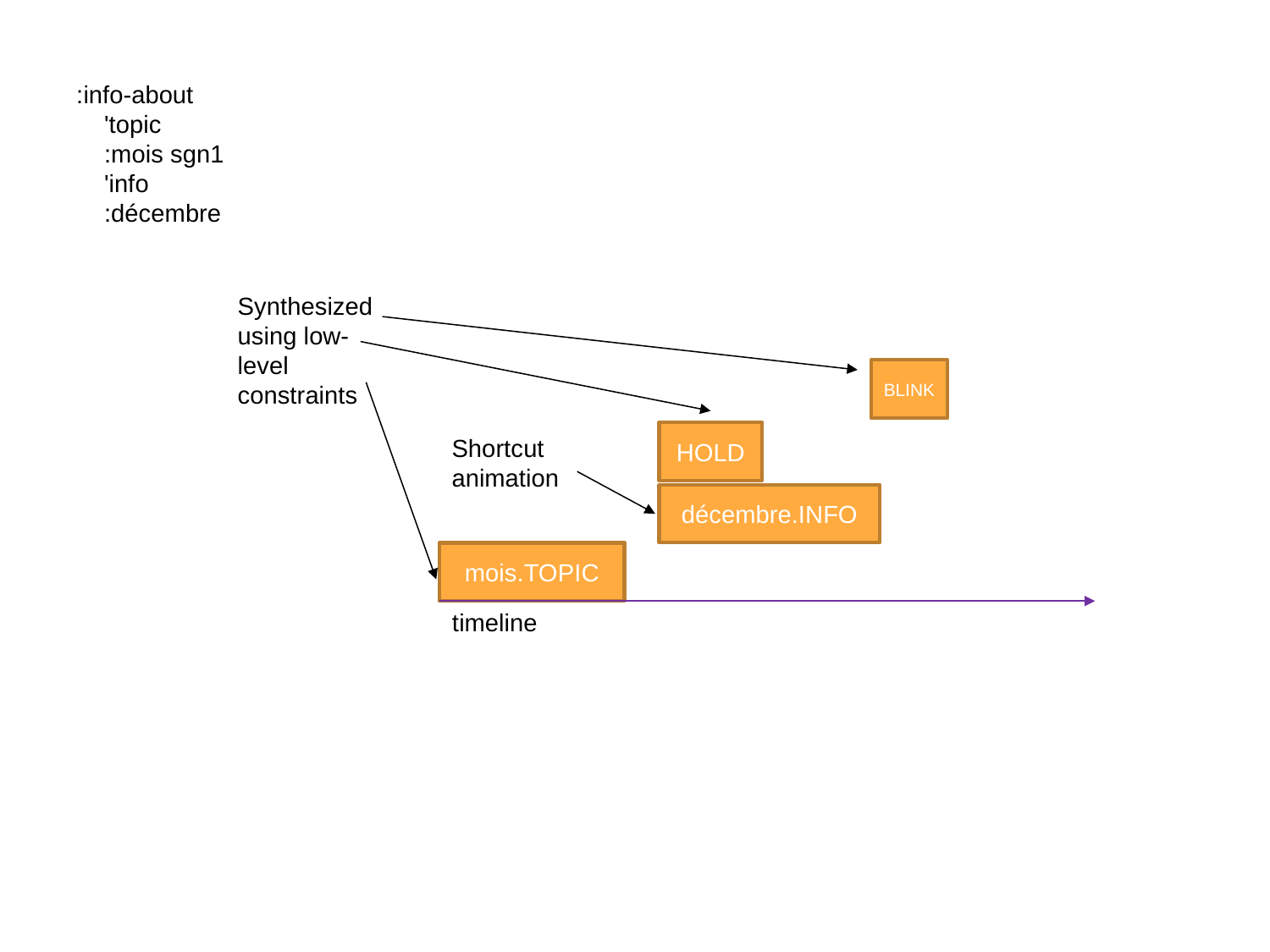

:info-about
    'topic
    :mois sgn1
    'info
    :décembre
Synthesized using low-level constraints
BLINK
HOLD
Shortcut animation
décembre.INFO
mois.TOPIC
timeline